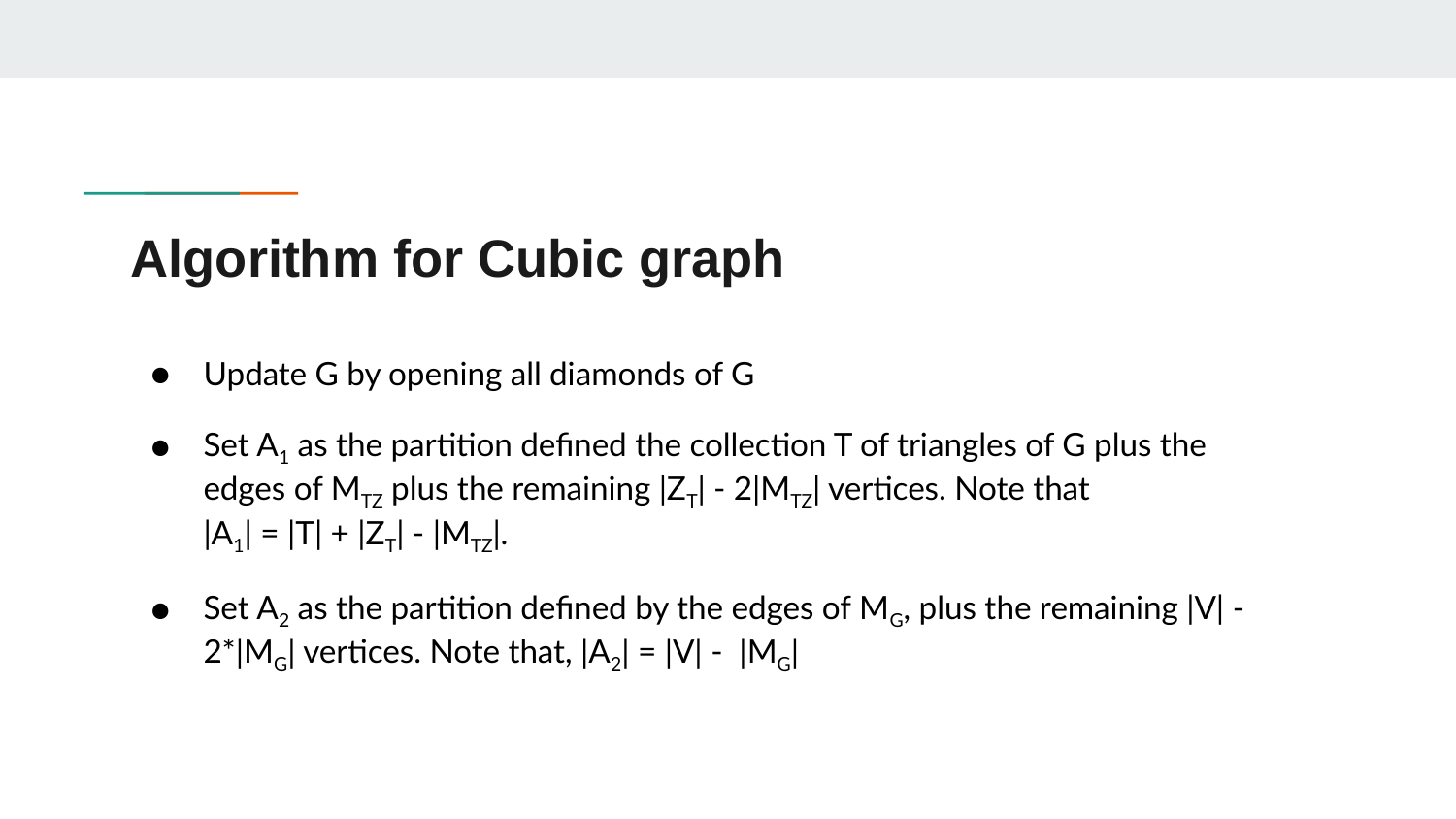

# Algorithm for Cubic graph
Update G by opening all diamonds of G
Set A1 as the partition defined the collection T of triangles of G plus the edges of MTZ plus the remaining |ZT| - 2|MTZ| vertices. Note that
|A1| = |T| + |ZT| - |MTZ|.
Set A2 as the partition defined by the edges of MG, plus the remaining |V| - 2*|MG| vertices. Note that, |A2| = |V| -  |MG|